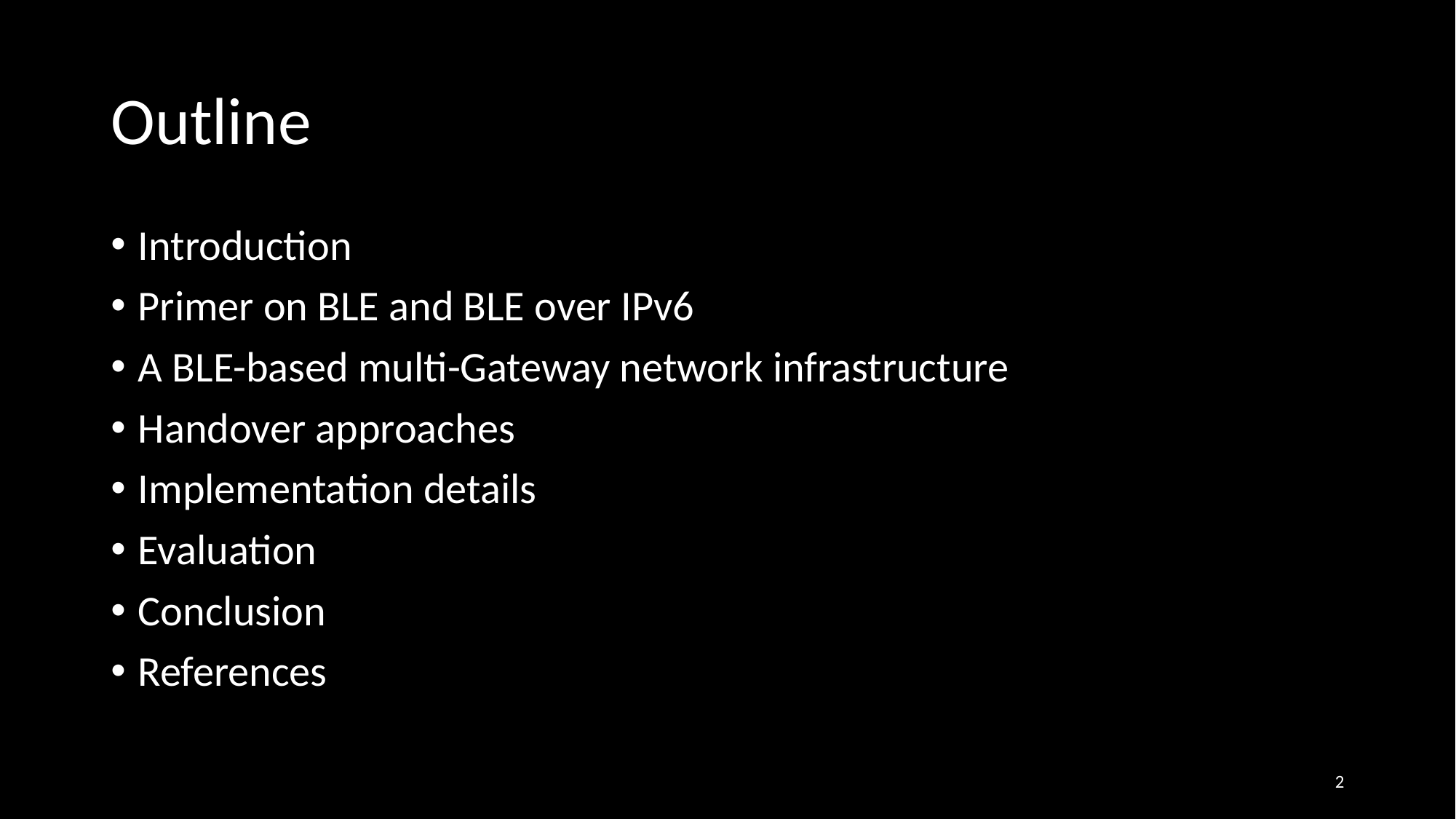

# Outline
Introduction
Primer on BLE and BLE over IPv6
A BLE-based multi-Gateway network infrastructure
Handover approaches
Implementation details
Evaluation
Conclusion
References
2